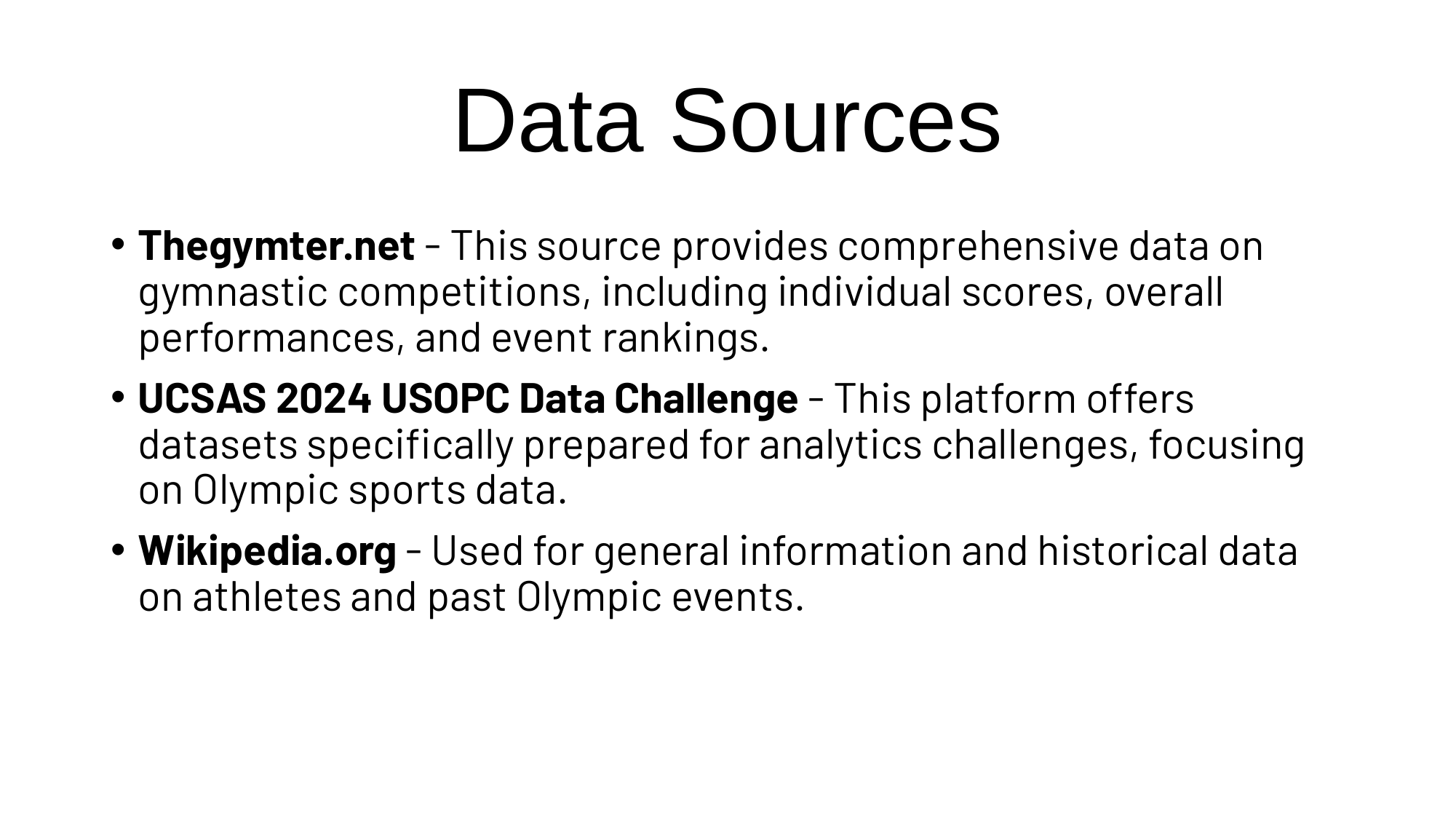

# Data Sources
Thegymter.net - This source provides comprehensive data on gymnastic competitions, including individual scores, overall performances, and event rankings.
UCSAS 2024 USOPC Data Challenge - This platform offers datasets specifically prepared for analytics challenges, focusing on Olympic sports data.
Wikipedia.org - Used for general information and historical data on athletes and past Olympic events.